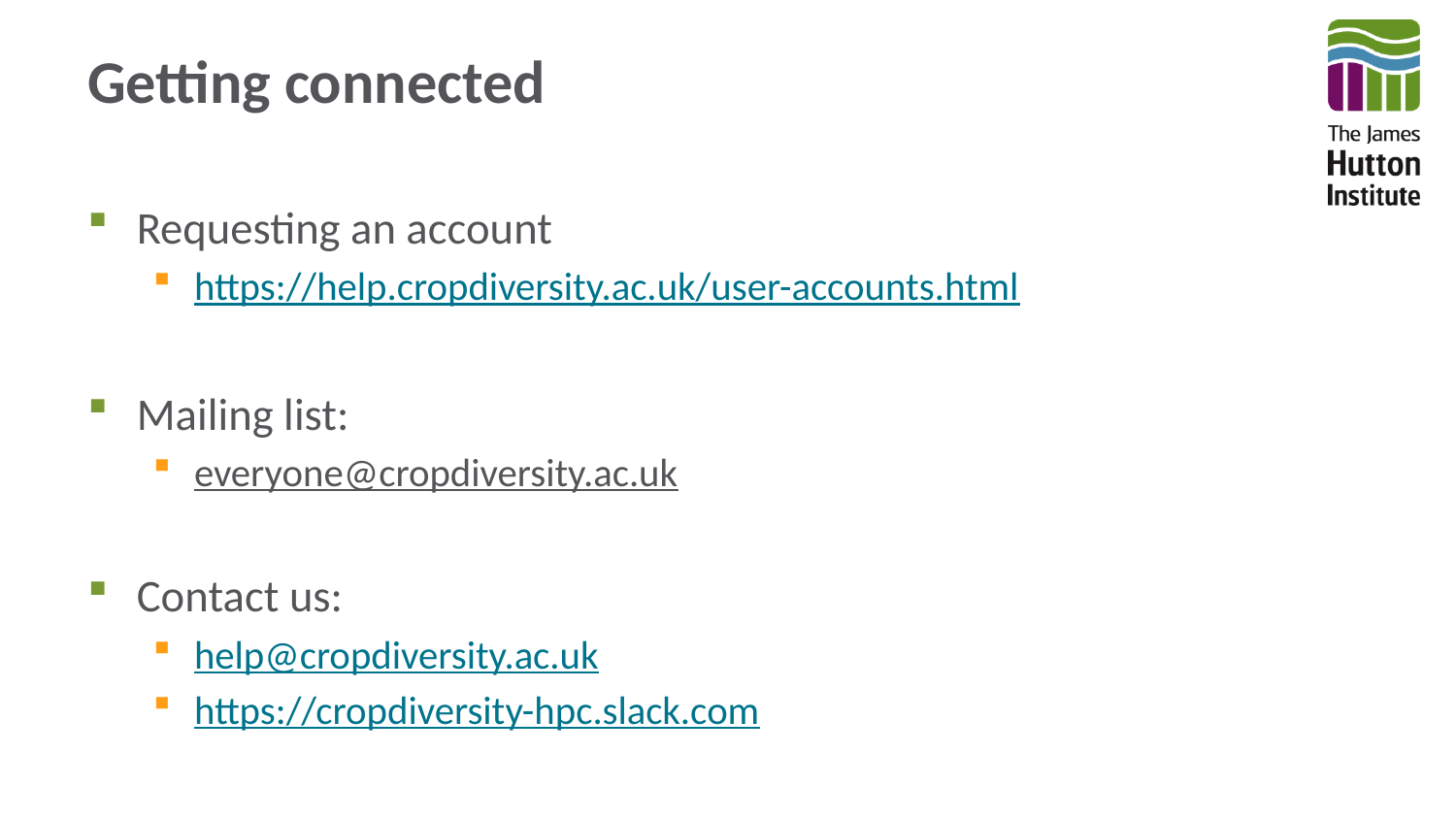

# Getting connected
Requesting an account
https://help.cropdiversity.ac.uk/user-accounts.html

Mailing list:
everyone@cropdiversity.ac.uk

Contact us:
help@cropdiversity.ac.uk
https://cropdiversity-hpc.slack.com